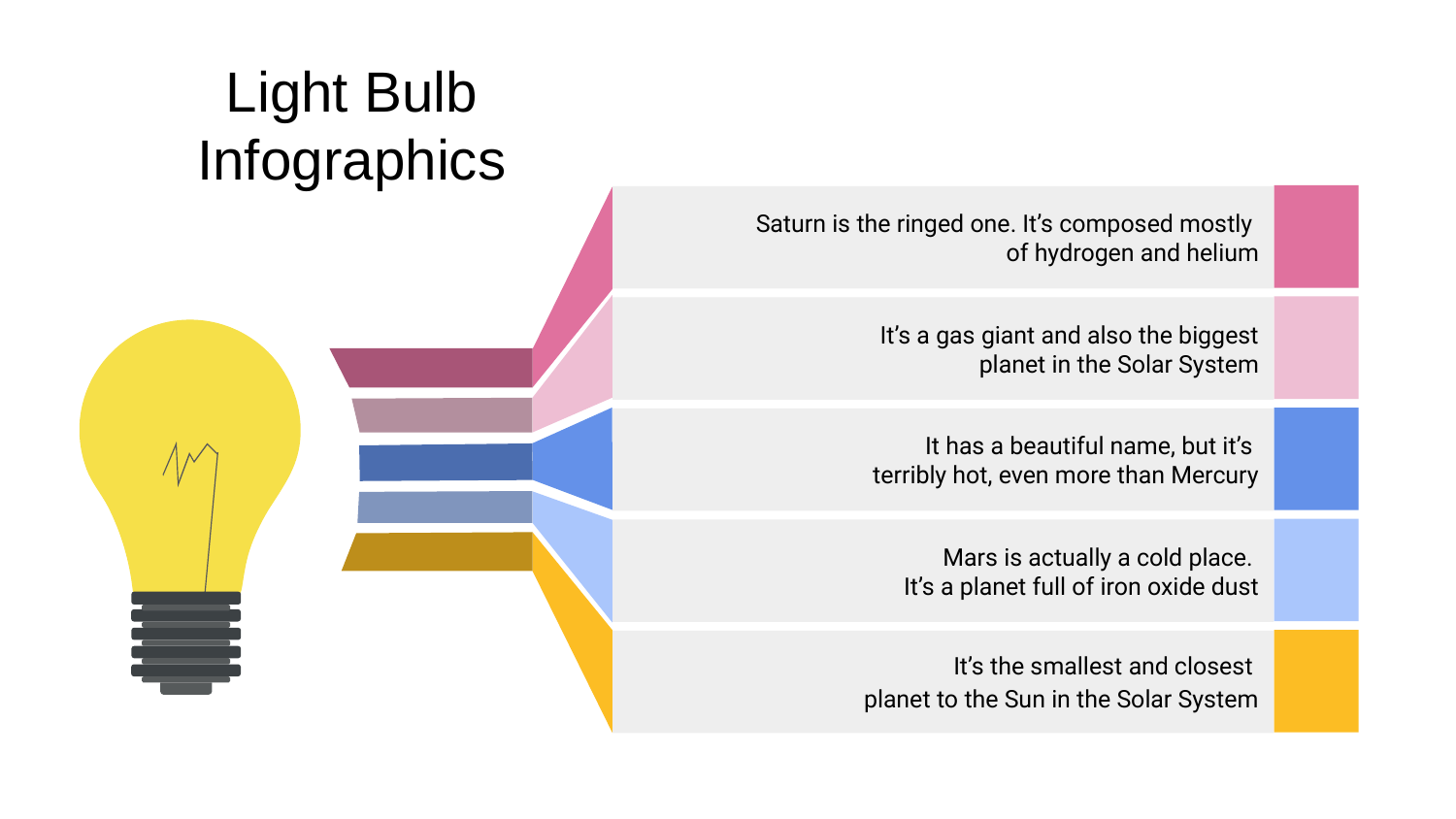

# Light Bulb Infographics

Saturn is the ringed one. It’s composed mostly
of hydrogen and helium

It’s a gas giant and also the biggest
planet in the Solar System

It has a beautiful name, but it’s
terribly hot, even more than Mercury

Mars is actually a cold place.
It’s a planet full of iron oxide dust

It’s the smallest and closest
planet to the Sun in the Solar System